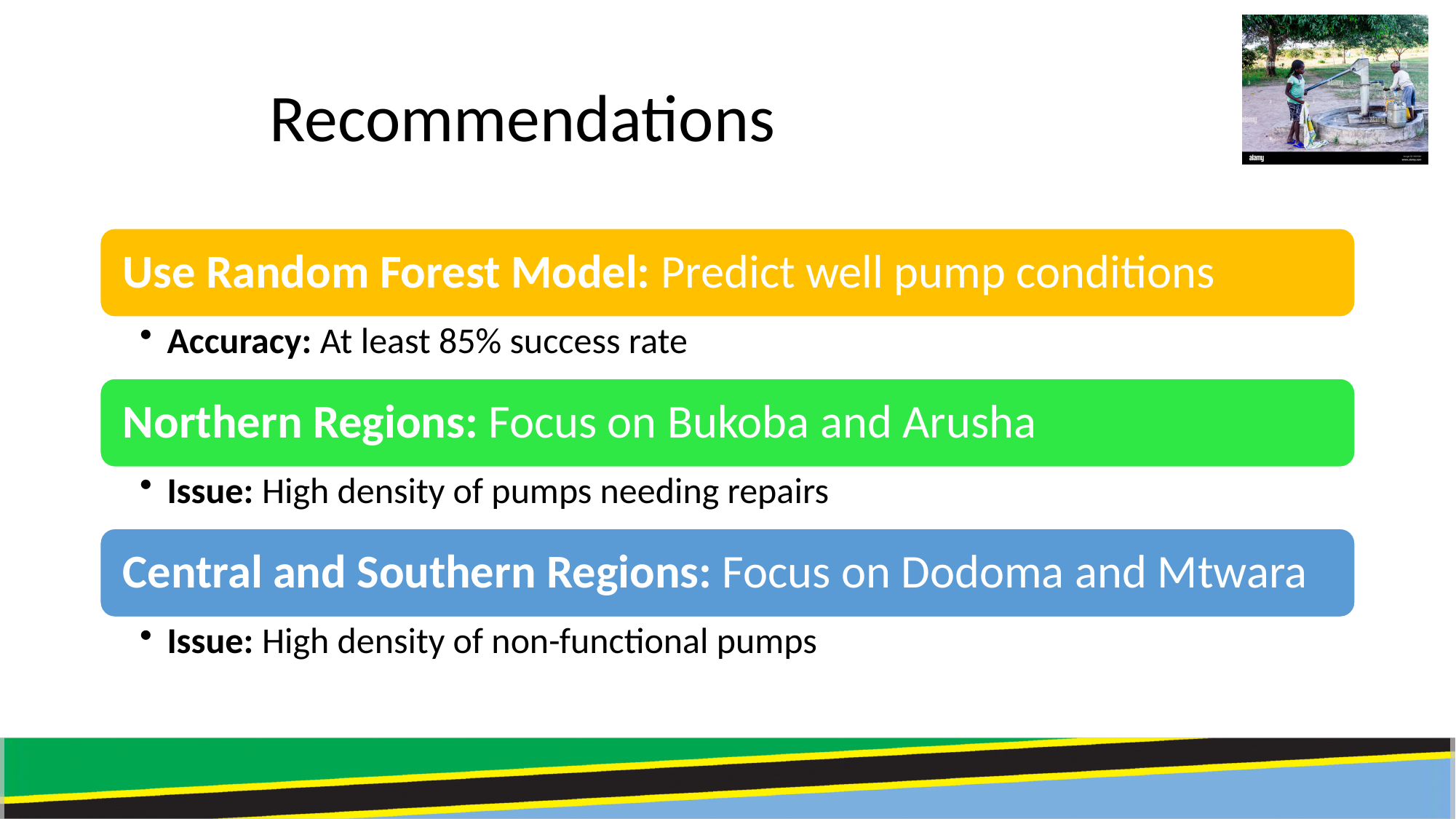

# Recommendations
Use Random Forest Model: Predict well pump conditions
Accuracy: At least 85% success rate
Northern Regions: Focus on Bukoba and Arusha
Issue: High density of pumps needing repairs
Central and Southern Regions: Focus on Dodoma and Mtwara
Issue: High density of non-functional pumps